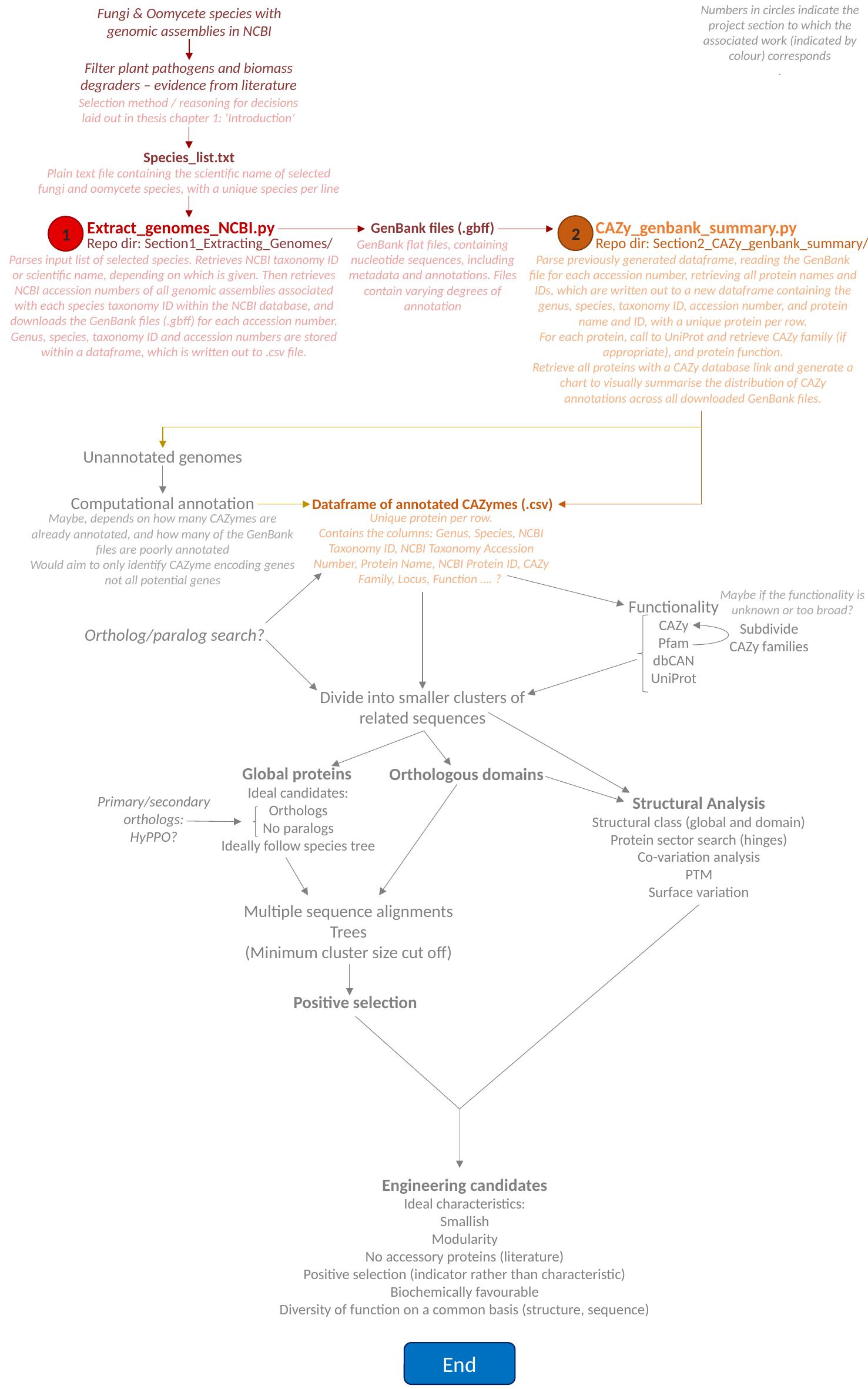

Numbers in circles indicate the project section to which the associated work (indicated by colour) corresponds
.
Fungi & Oomycete species with genomic assemblies in NCBI
Filter plant pathogens and biomass degraders – evidence from literature
Selection method / reasoning for decisions laid out in thesis chapter 1: ‘Introduction’
Species_list.txt
Plain text file containing the scientific name of selected fungi and oomycete species, with a unique species per line
CAZy_genbank_summary.py
Extract_genomes_NCBI.py
GenBank files (.gbff)
GenBank flat files, containing nucleotide sequences, including metadata and annotations. Files contain varying degrees of annotation

2

1
Repo dir: Section2_CAZy_genbank_summary/
Repo dir: Section1_Extracting_Genomes/
Parses input list of selected species. Retrieves NCBI taxonomy ID or scientific name, depending on which is given. Then retrieves NCBI accession numbers of all genomic assemblies associated with each species taxonomy ID within the NCBI database, and downloads the GenBank files (.gbff) for each accession number.
Genus, species, taxonomy ID and accession numbers are stored within a dataframe, which is written out to .csv file.
Parse previously generated dataframe, reading the GenBank file for each accession number, retrieving all protein names and IDs, which are written out to a new dataframe containing the genus, species, taxonomy ID, accession number, and protein name and ID, with a unique protein per row.
For each protein, call to UniProt and retrieve CAZy family (if appropriate), and protein function.
Retrieve all proteins with a CAZy database link and generate a chart to visually summarise the distribution of CAZy annotations across all downloaded GenBank files.
Unannotated genomes
Computational annotation
Dataframe of annotated CAZymes (.csv)

Unique protein per row.
Contains the columns: Genus, Species, NCBI Taxonomy ID, NCBI Taxonomy Accession Number, Protein Name, NCBI Protein ID, CAZy Family, Locus, Function …. ?
Maybe, depends on how many CAZymes are already annotated, and how many of the GenBank files are poorly annotated
Would aim to only identify CAZyme encoding genes not all potential genes
Maybe if the functionality is unknown or too broad?
Functionality
CAZy
Pfam
dbCAN
UniProt

Subdivide CAZy families
Ortholog/paralog search?

Divide into smaller clusters of related sequences
Global proteins
Orthologous domains
Ideal candidates:
Orthologs
No paralogs
Ideally follow species tree
Structural Analysis
Structural class (global and domain)
Protein sector search (hinges)
Co-variation analysis
PTM
Surface variation
Primary/secondary orthologs:
HyPPO?

Multiple sequence alignments
Trees
(Minimum cluster size cut off)
Positive selection
Engineering candidates
Ideal characteristics:
Smallish
Modularity
No accessory proteins (literature)
Positive selection (indicator rather than characteristic)
Biochemically favourable
Diversity of function on a common basis (structure, sequence)
End